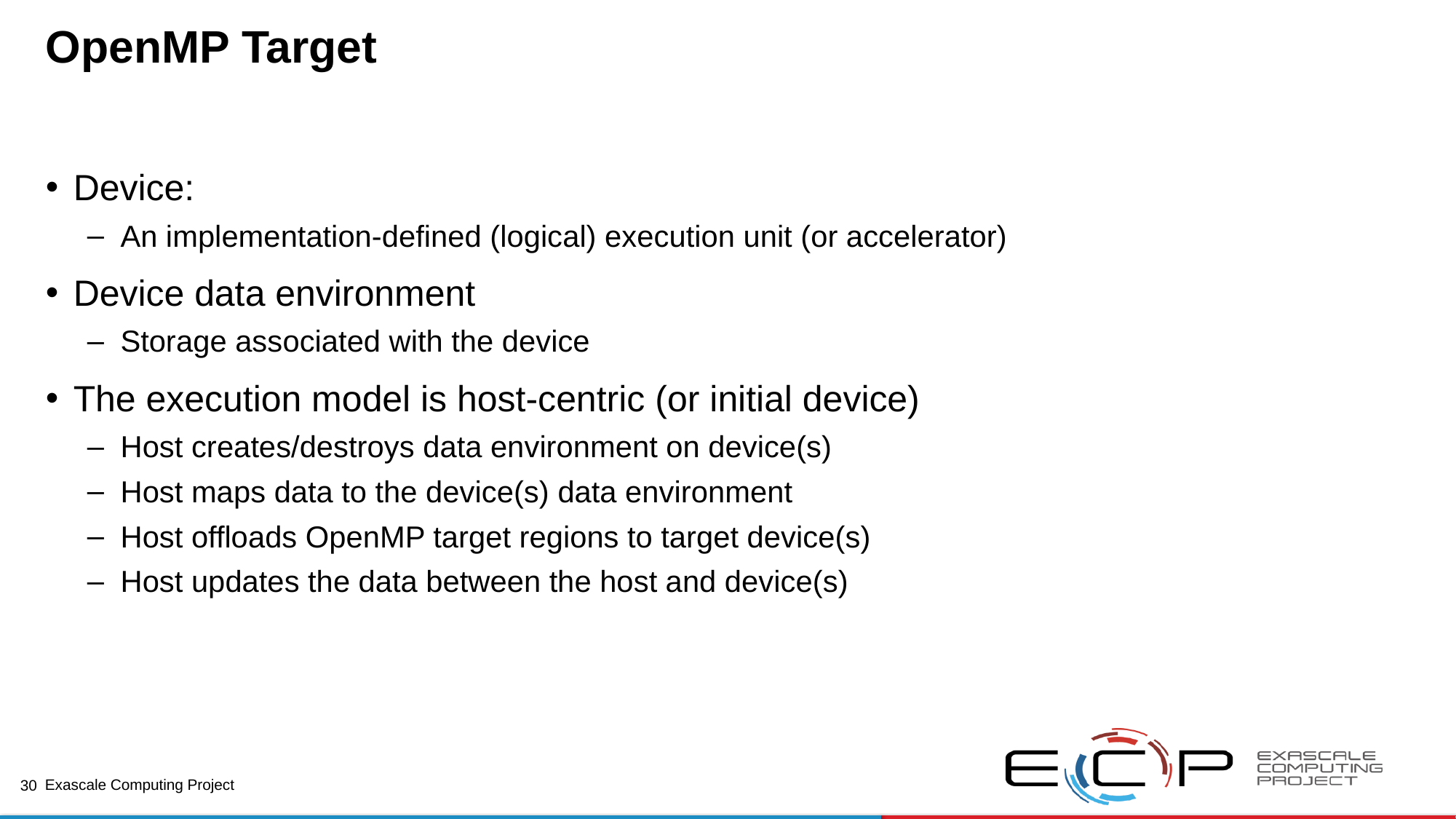

# OpenMP Target
Device:
An implementation-defined (logical) execution unit (or accelerator)
Device data environment
Storage associated with the device
The execution model is host-centric (or initial device)
Host creates/destroys data environment on device(s)
Host maps data to the device(s) data environment
Host offloads OpenMP target regions to target device(s)
Host updates the data between the host and device(s)